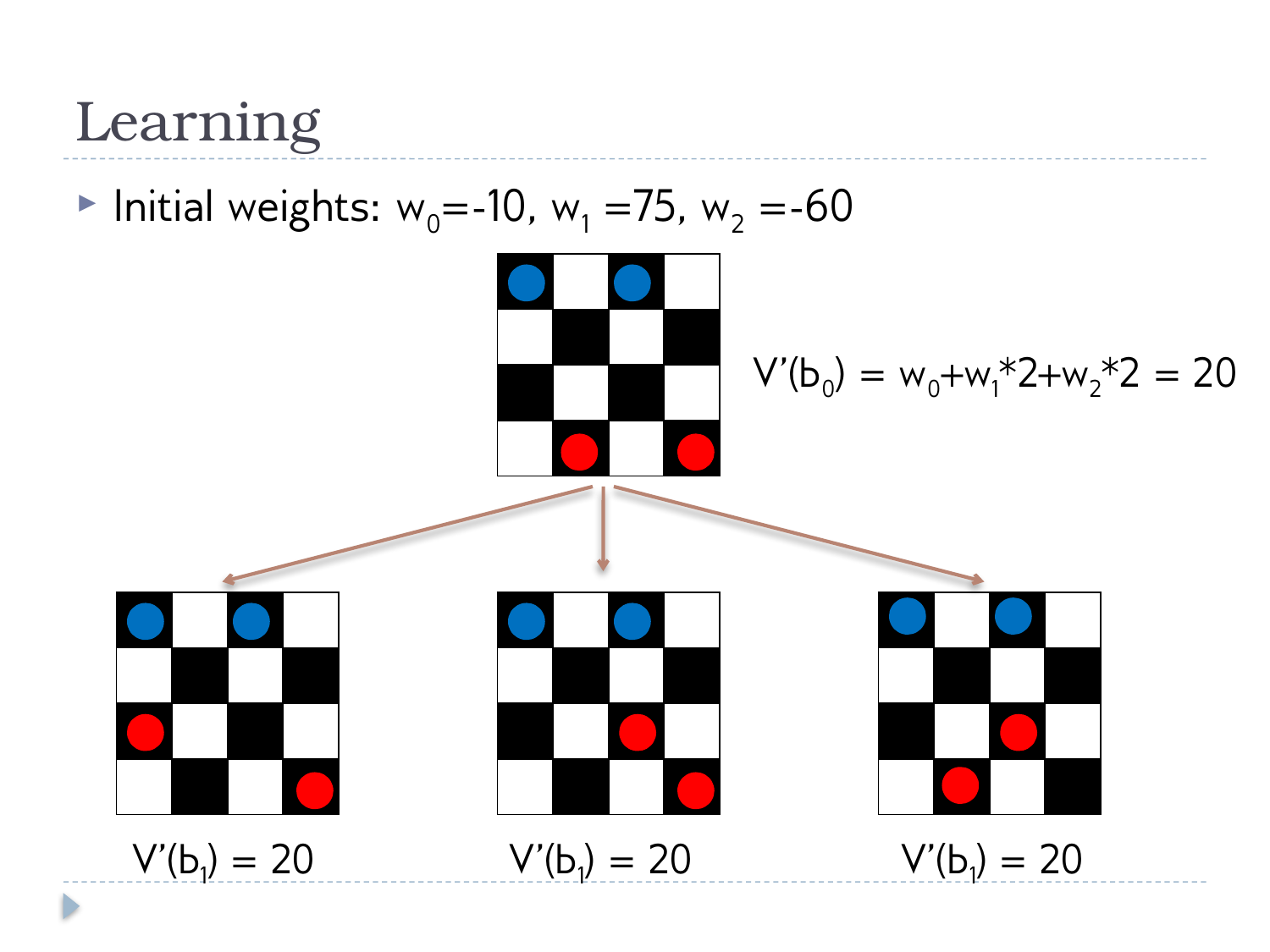

# Learning
Initial weights: w0=-10, w1 =75, w2 =-60
|  |  |  |  |
| --- | --- | --- | --- |
|  |  |  |  |
|  |  |  |  |
|  |  |  |  |

V’(b0) = w0+w1*2+w2*2 = 20

|  |  |  |  |
| --- | --- | --- | --- |
|  |  |  |  |
|  |  |  |  |
|  |  |  |  |
|  |  |  |  |
| --- | --- | --- | --- |
|  |  |  |  |
|  |  |  |  |
|  |  |  |  |
|  |  |  |  |
| --- | --- | --- | --- |
|  |  |  |  |
|  |  |  |  |
|  |  |  |  |

V’(b1) = 20
V’(b1) = 20
V’(b1) = 20